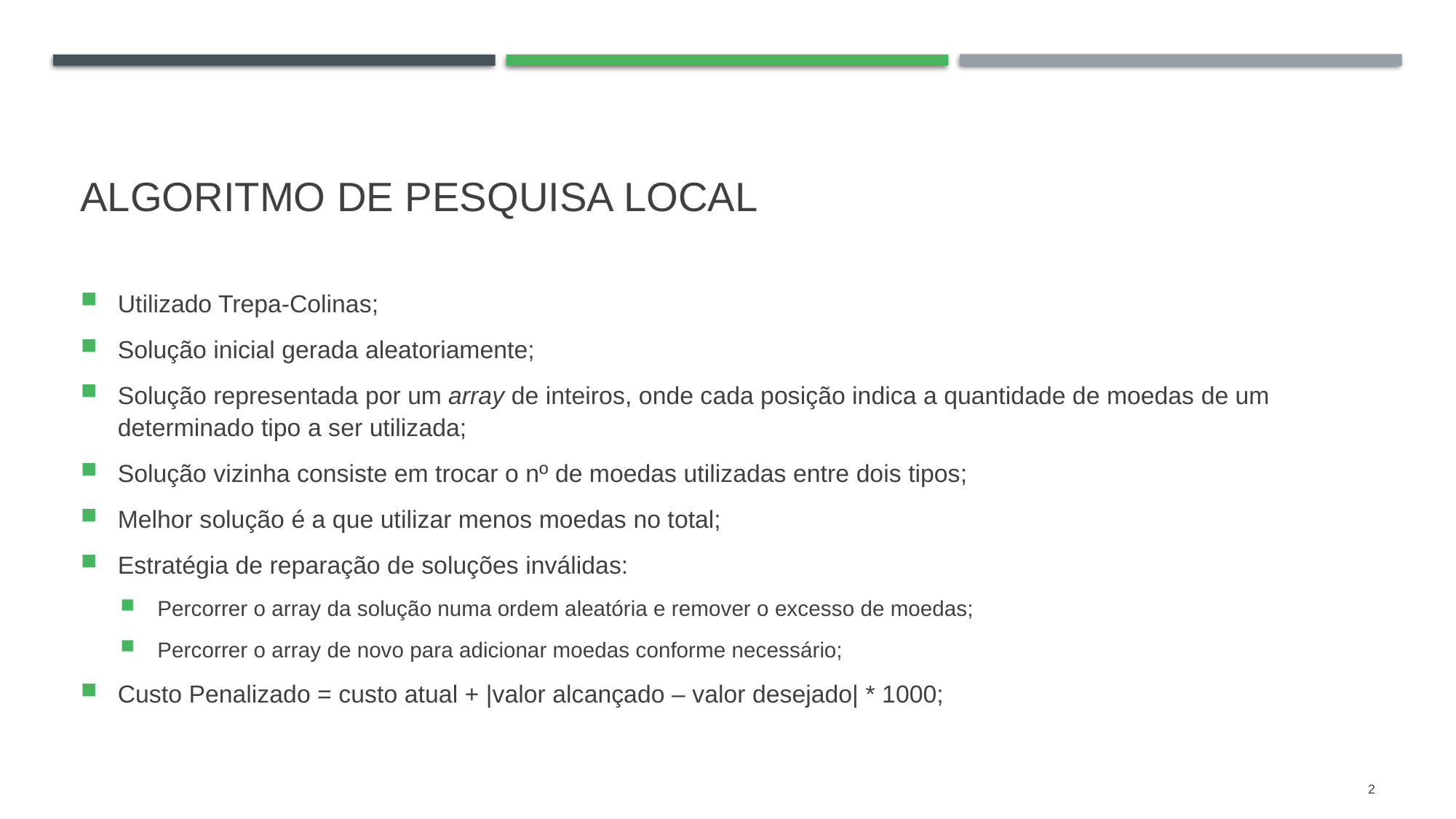

# Algoritmo de pesquisa local
Utilizado Trepa-Colinas;
Solução inicial gerada aleatoriamente;
Solução representada por um array de inteiros, onde cada posição indica a quantidade de moedas de um determinado tipo a ser utilizada;
Solução vizinha consiste em trocar o nº de moedas utilizadas entre dois tipos;
Melhor solução é a que utilizar menos moedas no total;
Estratégia de reparação de soluções inválidas:
Percorrer o array da solução numa ordem aleatória e remover o excesso de moedas;
Percorrer o array de novo para adicionar moedas conforme necessário;
Custo Penalizado = custo atual + |valor alcançado – valor desejado| * 1000;

2